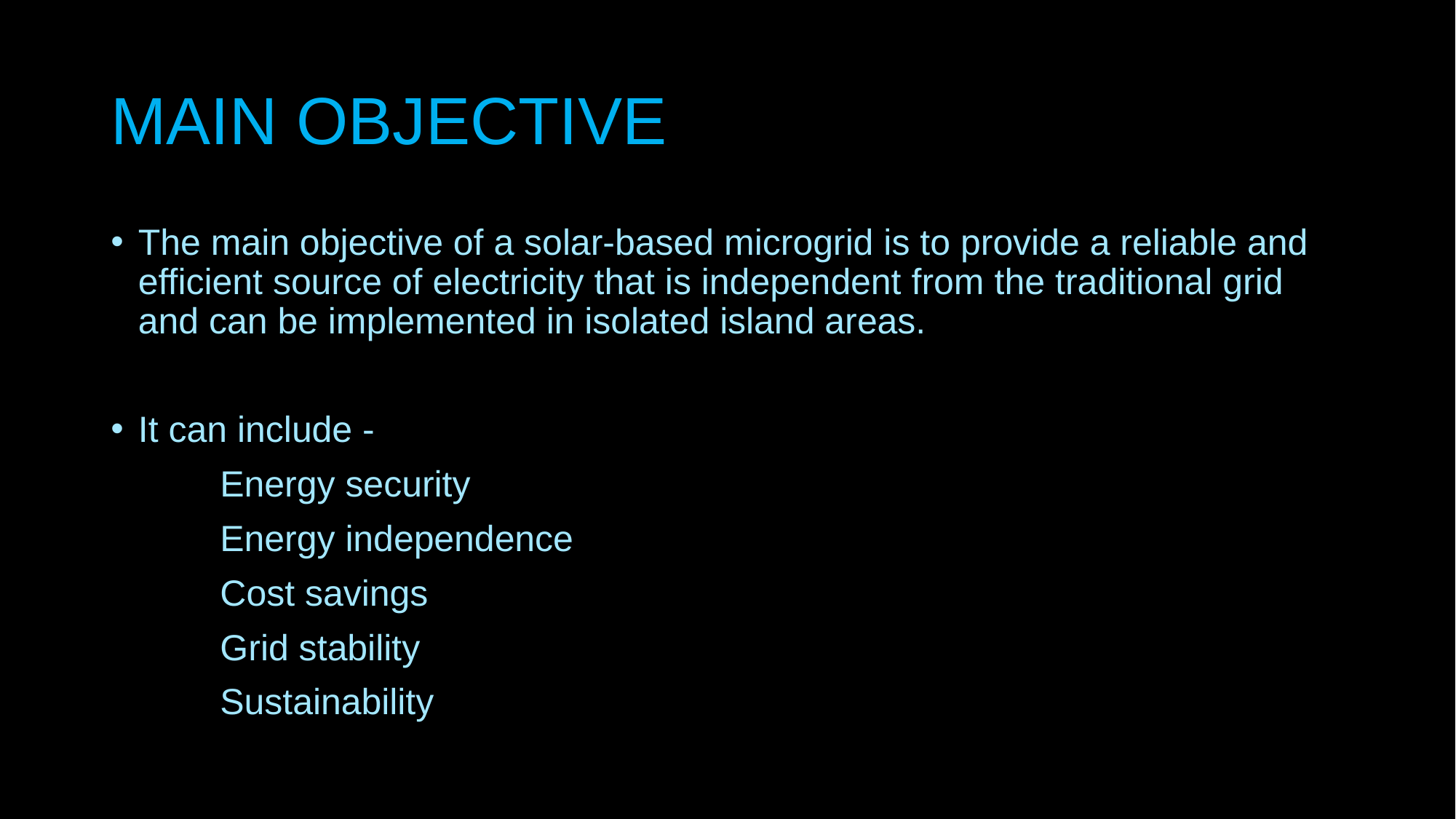

# MAIN OBJECTIVE
The main objective of a solar-based microgrid is to provide a reliable and efficient source of electricity that is independent from the traditional grid and can be implemented in isolated island areas.

It can include -
	Energy security
	Energy independence
	Cost savings
	Grid stability
	Sustainability